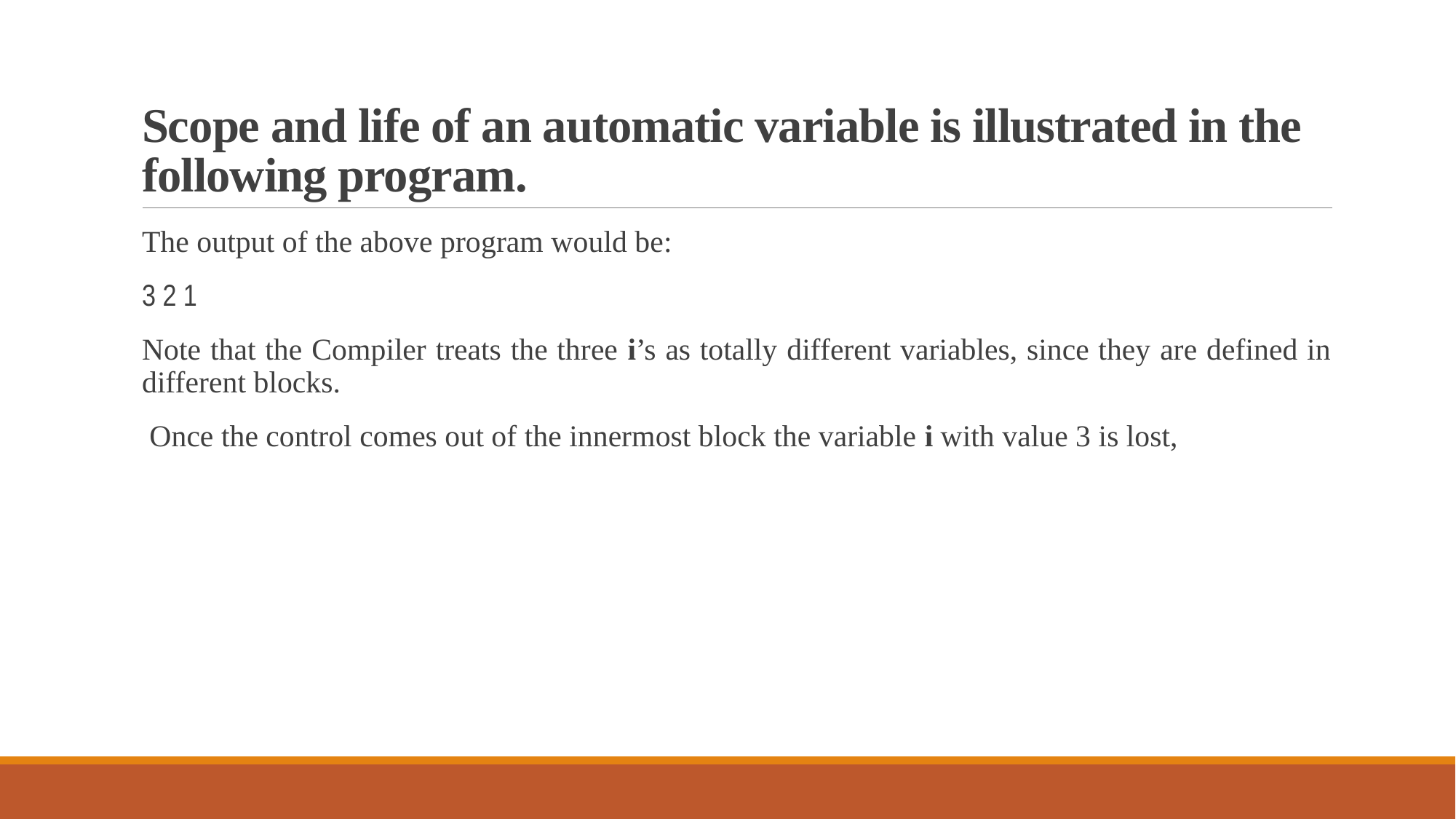

# Scope and life of an automatic variable is illustrated in the following program.
The output of the above program would be:
3 2 1
Note that the Compiler treats the three i’s as totally different variables, since they are defined in different blocks.
 Once the control comes out of the innermost block the variable i with value 3 is lost,